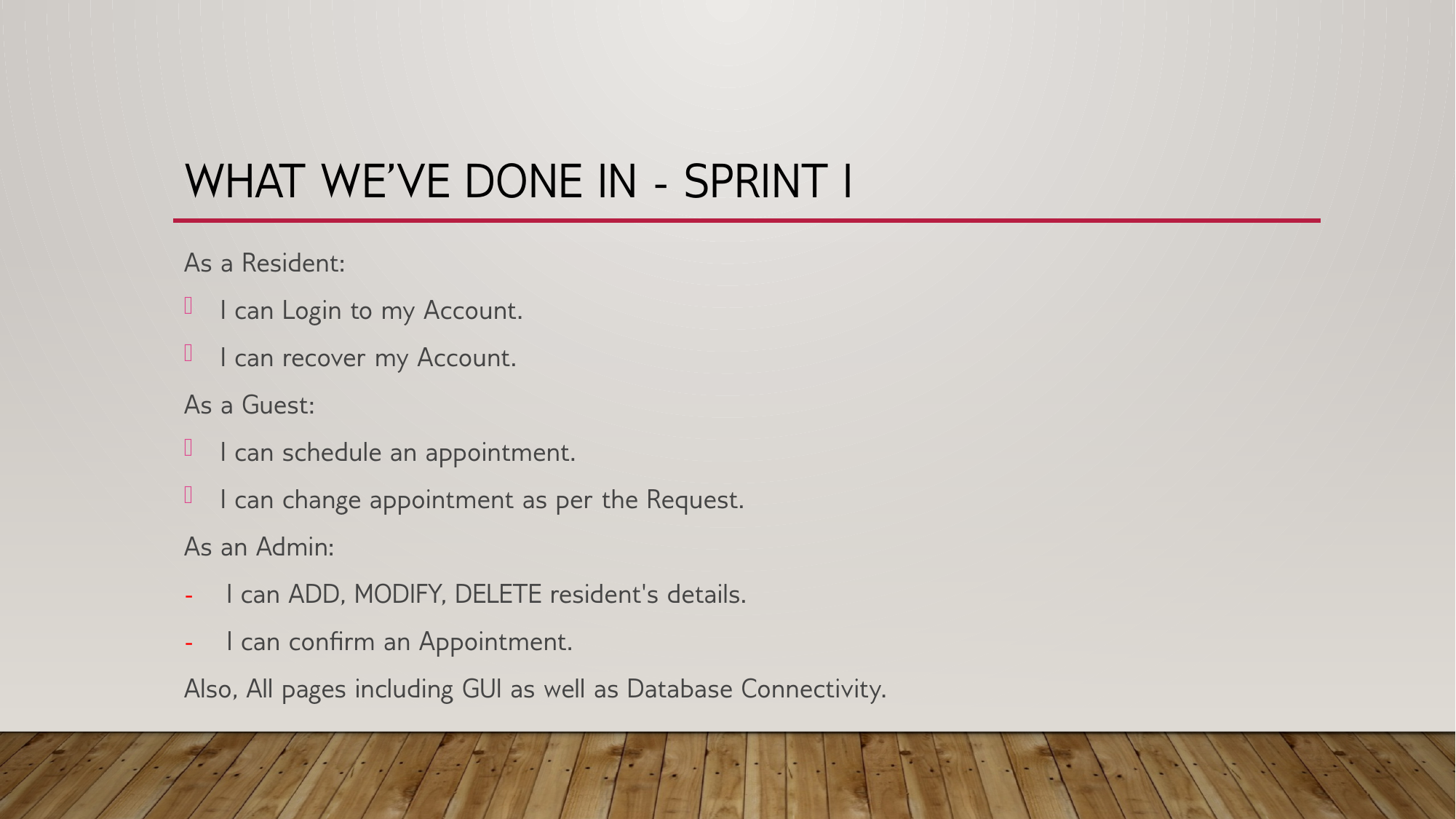

# What we’ve done in - Sprint I
As a Resident:
I can Login to my Account.
I can recover my Account.
As a Guest:
I can schedule an appointment.
I can change appointment as per the Request.
As an Admin:
-    I can ADD, MODIFY, DELETE resident's details.
-    I can confirm an Appointment.
Also, All pages including GUI as well as Database Connectivity.